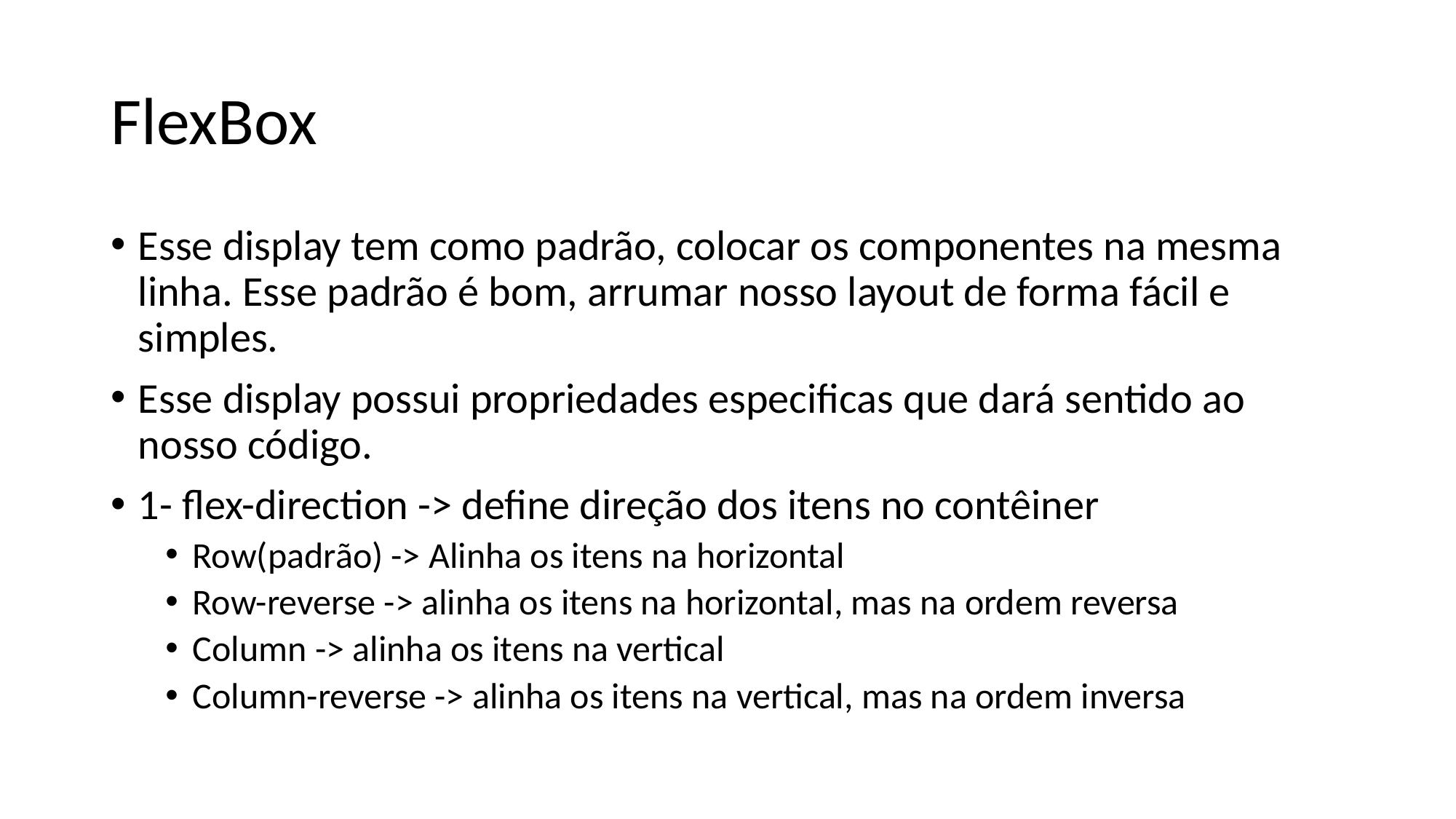

# FlexBox
Esse display tem como padrão, colocar os componentes na mesma linha. Esse padrão é bom, arrumar nosso layout de forma fácil e simples.
Esse display possui propriedades especificas que dará sentido ao nosso código.
1- flex-direction -> define direção dos itens no contêiner
Row(padrão) -> Alinha os itens na horizontal
Row-reverse -> alinha os itens na horizontal, mas na ordem reversa
Column -> alinha os itens na vertical
Column-reverse -> alinha os itens na vertical, mas na ordem inversa